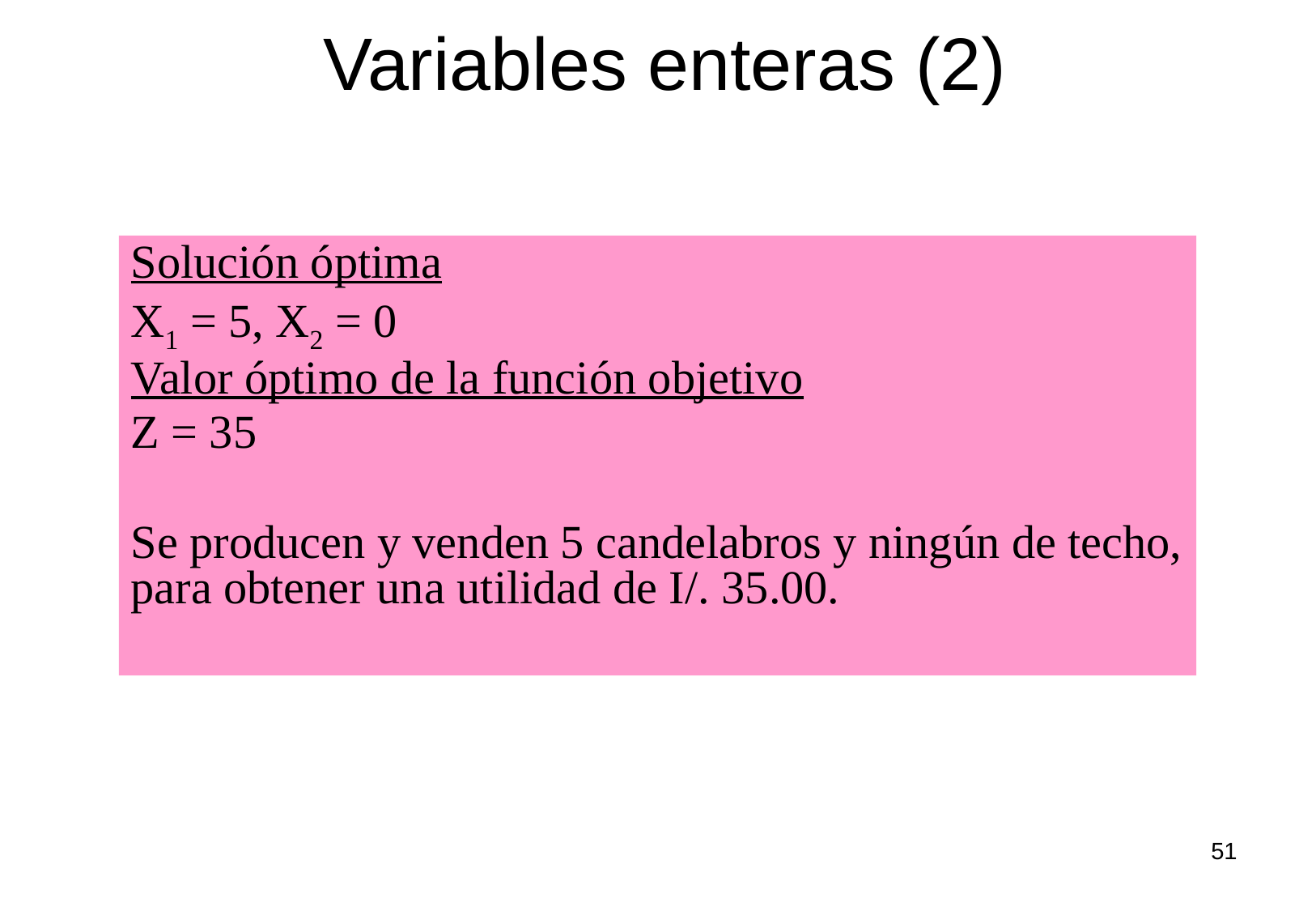

Variables enteras (2)
Solución óptima
X1 = 5, X2 = 0
Valor óptimo de la función objetivo
Z = 35

Se producen y venden 5 candelabros y ningún de techo, para obtener una utilidad de I/. 35.00.
51